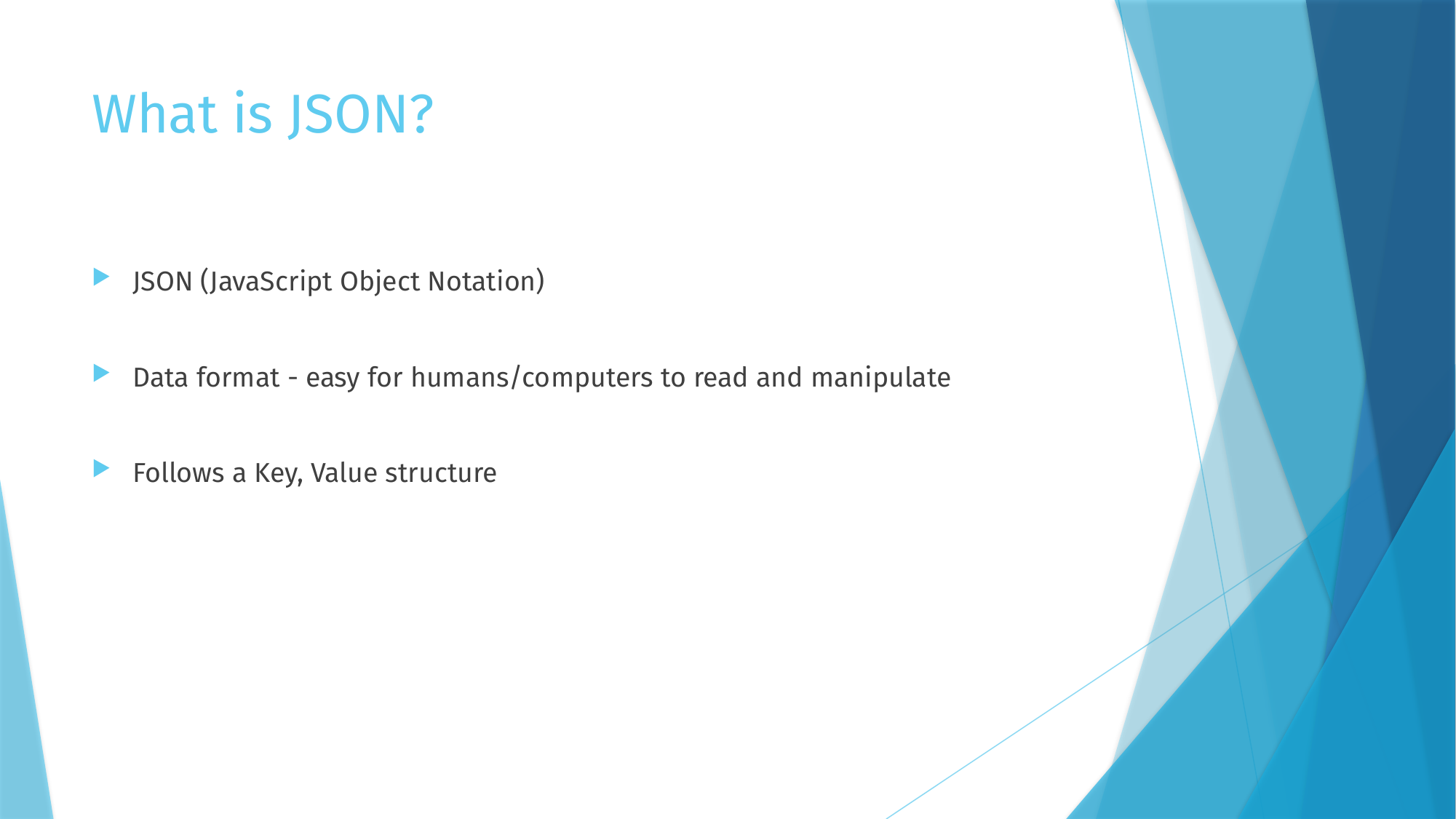

# What is JSON?
JSON (JavaScript Object Notation)

Data format - easy for humans/computers to read and manipulate

Follows a Key, Value structure